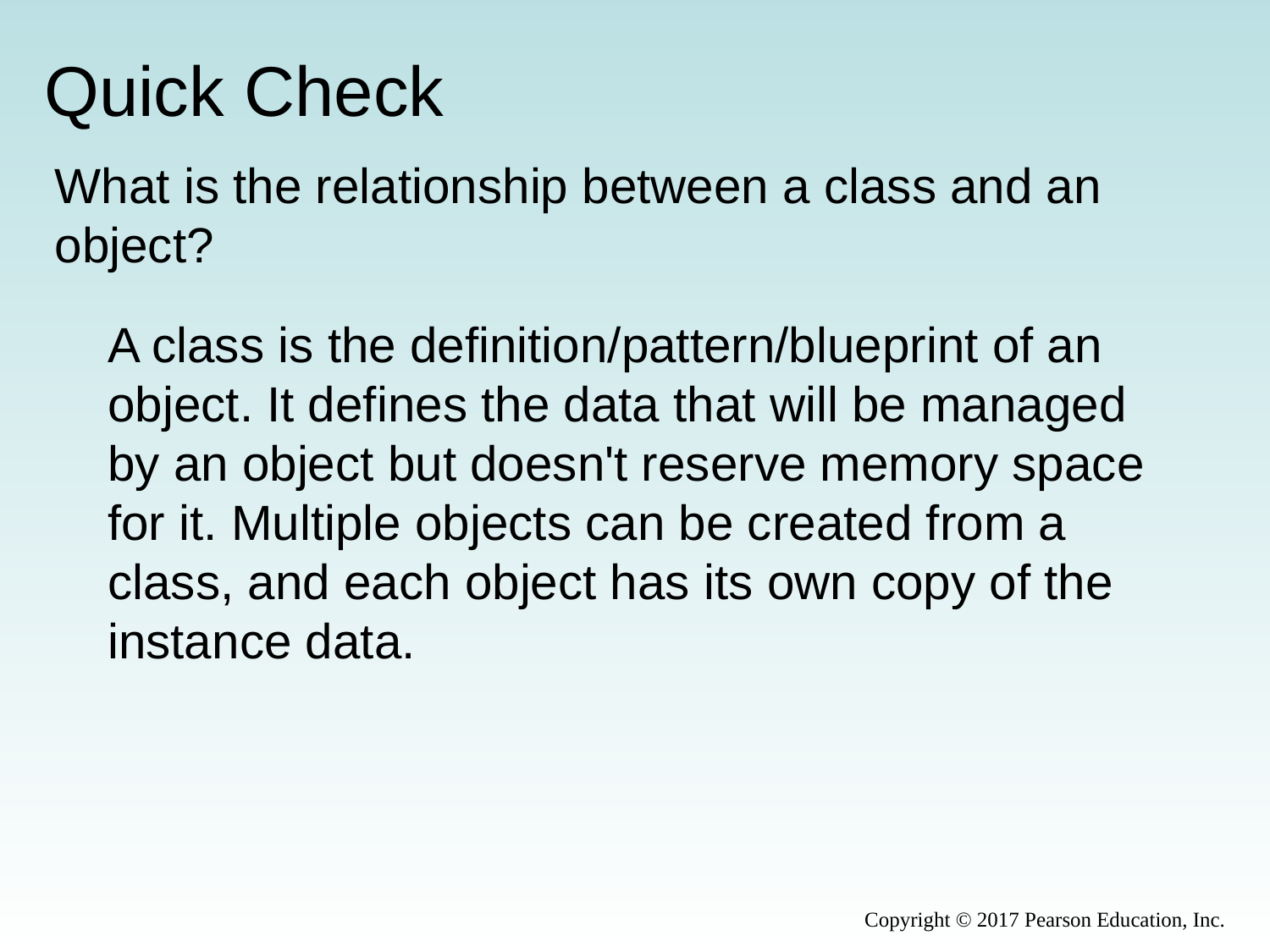

# Quick Check
What is the relationship between a class and an object?

A class is the definition/pattern/blueprint of an object. It defines the data that will be managed by an object but doesn't reserve memory space for it. Multiple objects can be created from a class, and each object has its own copy of the instance data.

Copyright © 2017 Pearson Education, Inc.